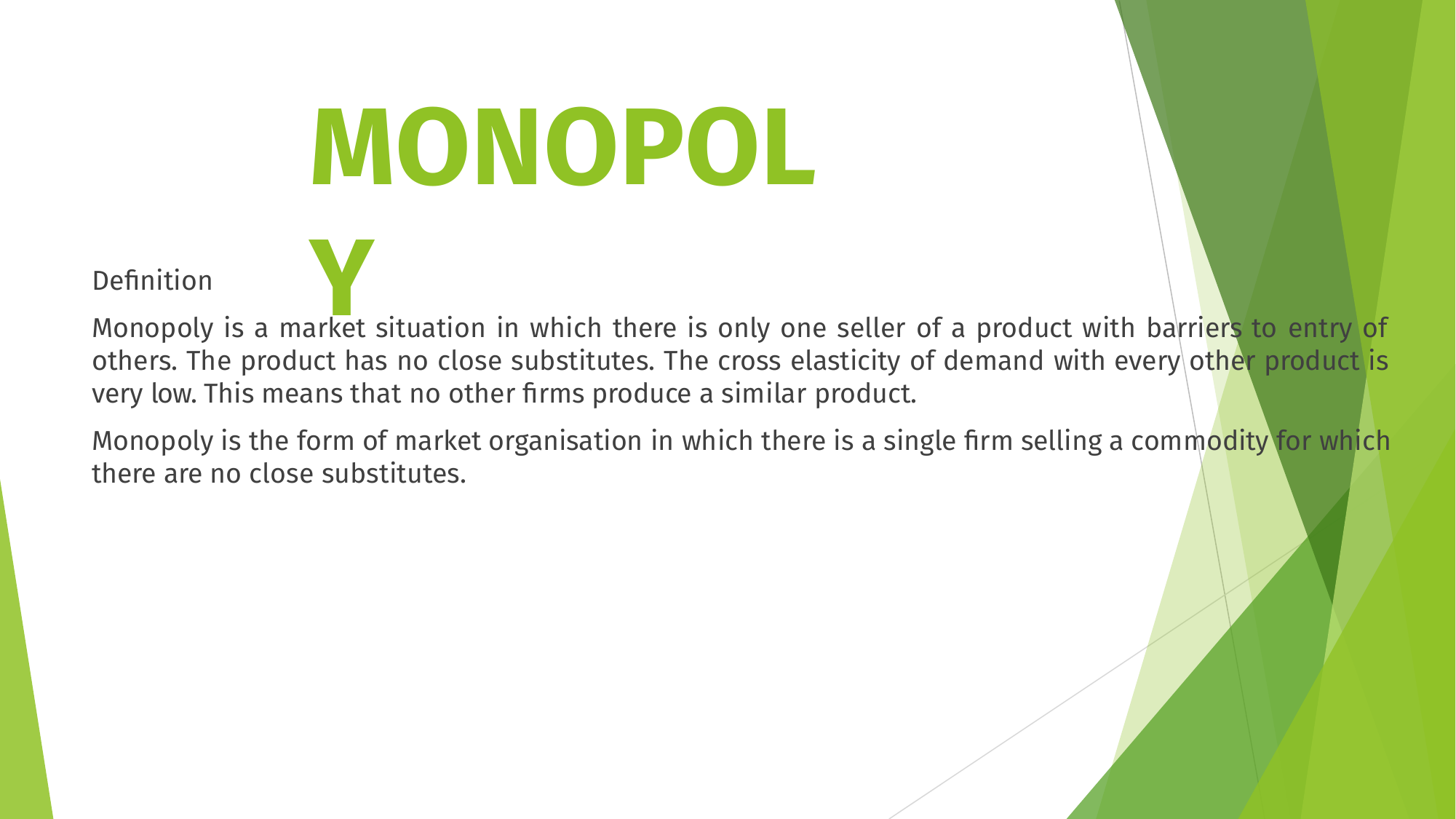

# MONOPOLY
Definition
Monopoly is a market situation in which there is only one seller of a product with barriers to entry of  others. The product has no close substitutes. The cross elasticity of demand with every other product is  very low. This means that no other firms produce a similar product.
Monopoly is the form of market organisation in which there is a single firm selling a commodity for which  there are no close substitutes.